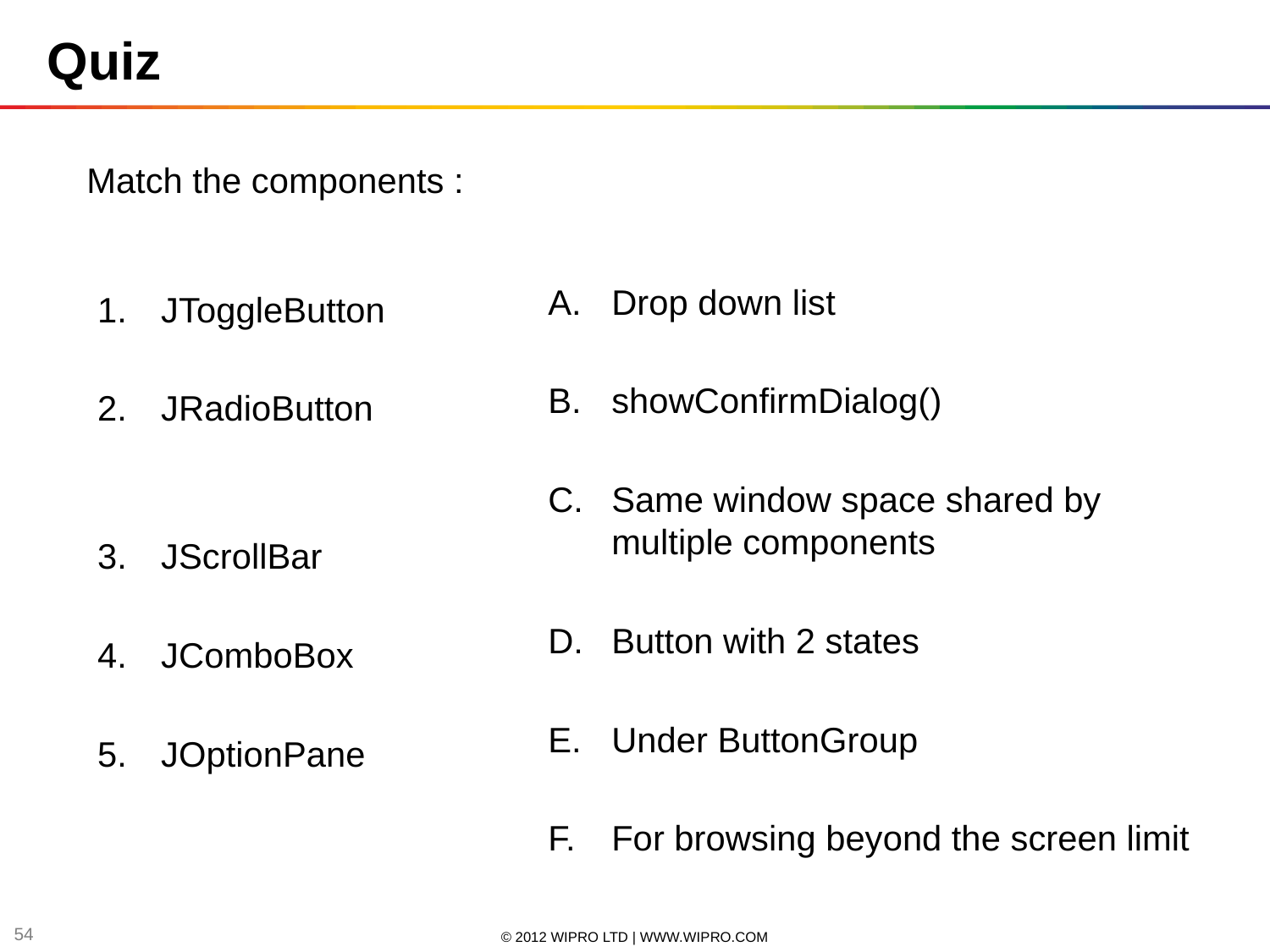

Quiz
Match the components :

JToggleButton

JRadioButton

JScrollBar

JComboBox

JOptionPane
Drop down list

showConfirmDialog()

Same window space shared by multiple components

Button with 2 states

Under ButtonGroup

For browsing beyond the screen limit